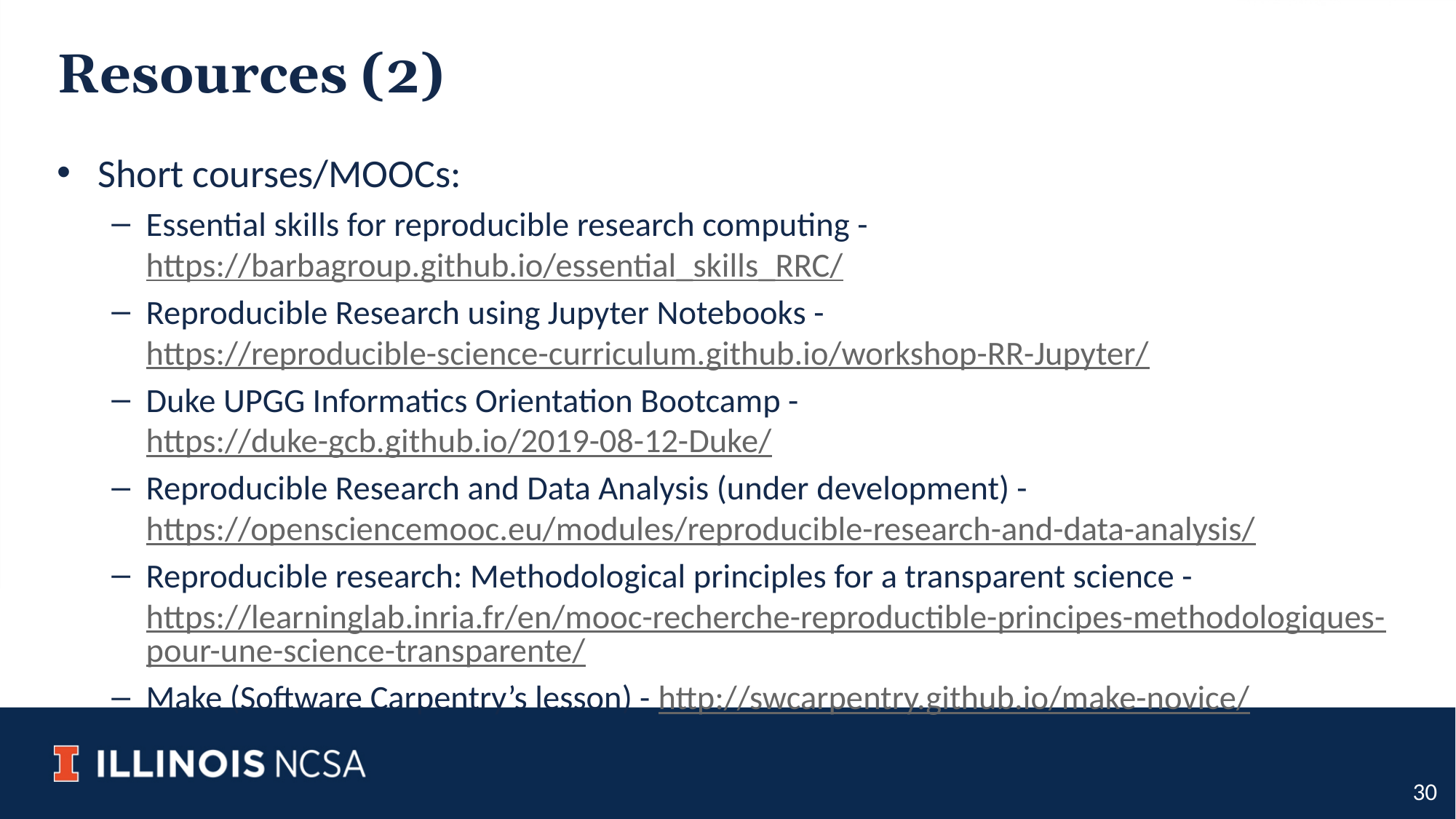

# Resources (2)
Short courses/MOOCs:
Essential skills for reproducible research computing - https://barbagroup.github.io/essential_skills_RRC/
Reproducible Research using Jupyter Notebooks - https://reproducible-science-curriculum.github.io/workshop-RR-Jupyter/
Duke UPGG Informatics Orientation Bootcamp - https://duke-gcb.github.io/2019-08-12-Duke/
Reproducible Research and Data Analysis (under development) - https://opensciencemooc.eu/modules/reproducible-research-and-data-analysis/
Reproducible research: Methodological principles for a transparent science - https://learninglab.inria.fr/en/mooc-recherche-reproductible-principes-methodologiques-pour-une-science-transparente/
Make (Software Carpentry’s lesson) - http://swcarpentry.github.io/make-novice/